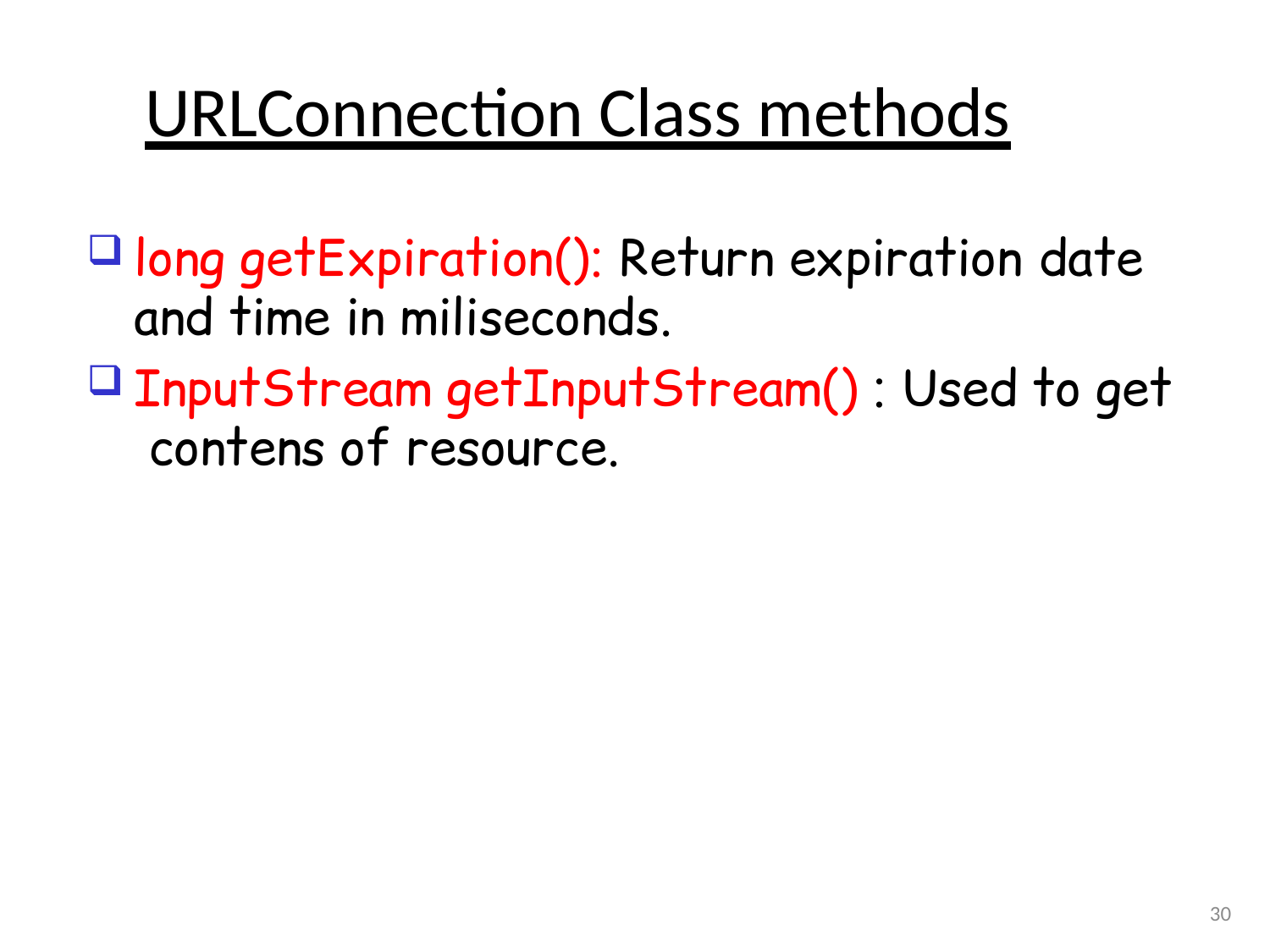

# URLConnection Class methods
long getExpiration(): Return expiration date
and time in miliseconds.
InputStream getInputStream() : Used to get  contens of resource.
30